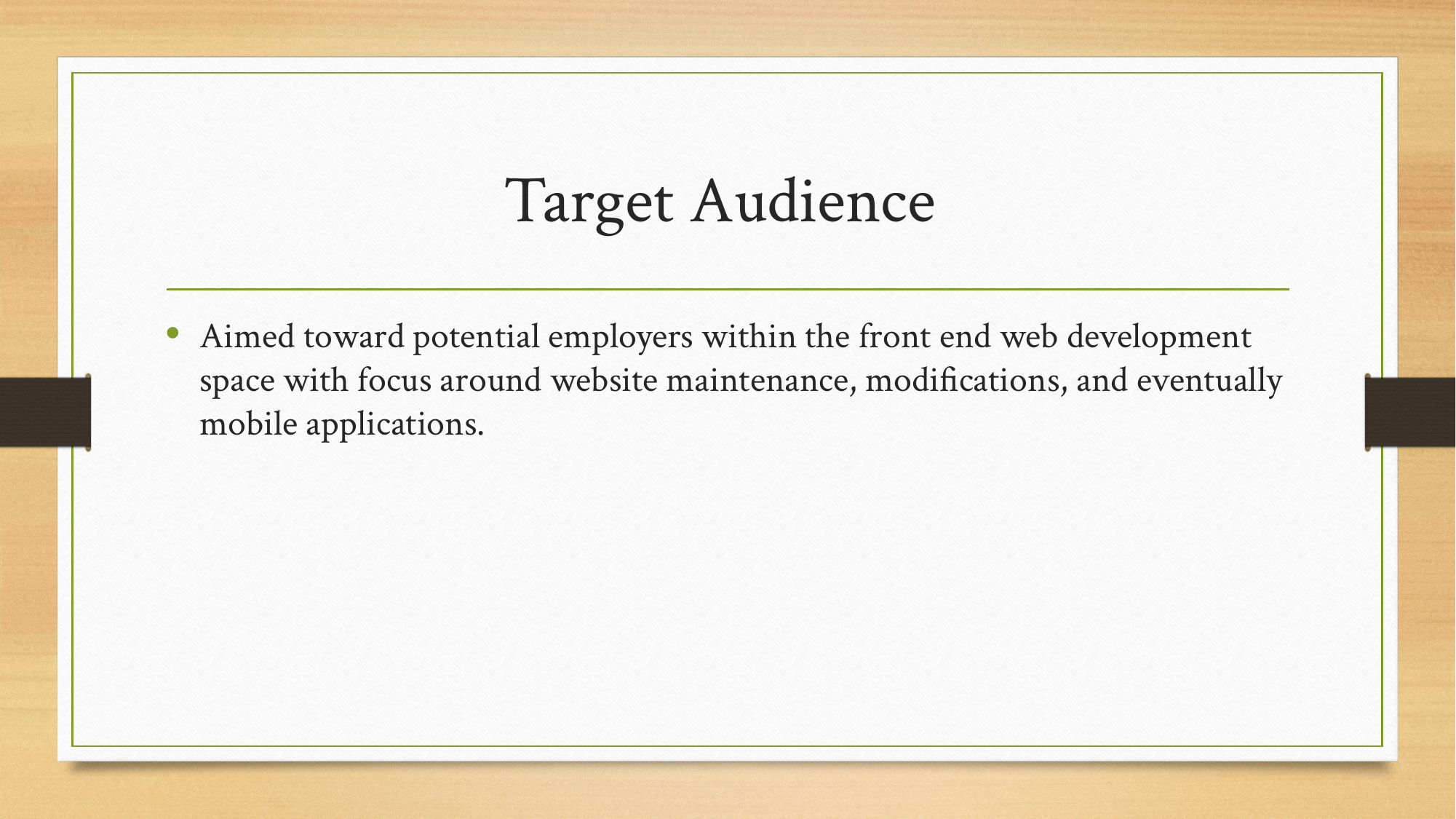

# Target Audience
Aimed toward potential employers within the front end web development space with focus around website maintenance, modifications, and eventually mobile applications.